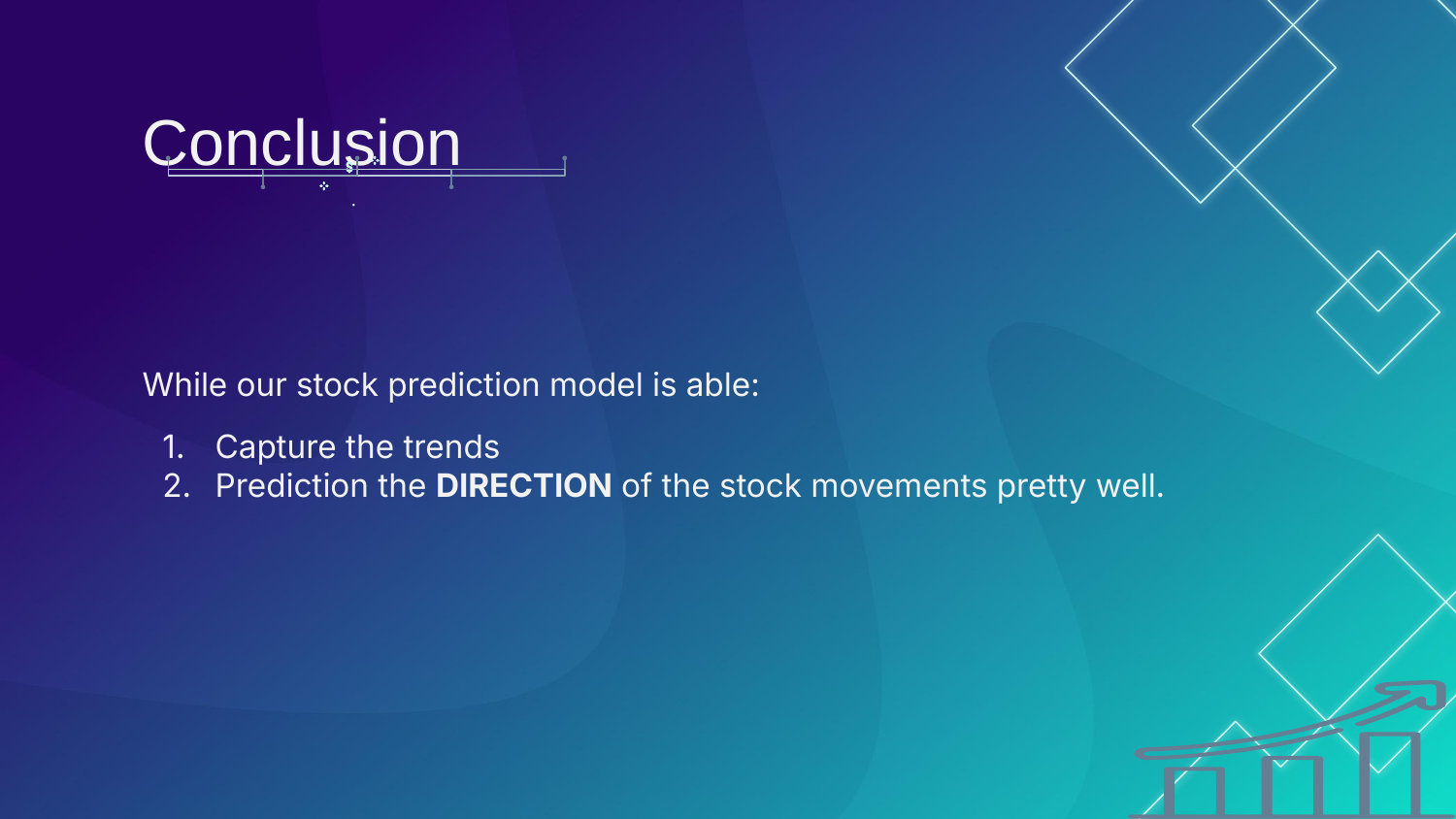

# Conclusion

While our stock prediction model is able:
Capture the trends
Prediction the DIRECTION of the stock movements pretty well.